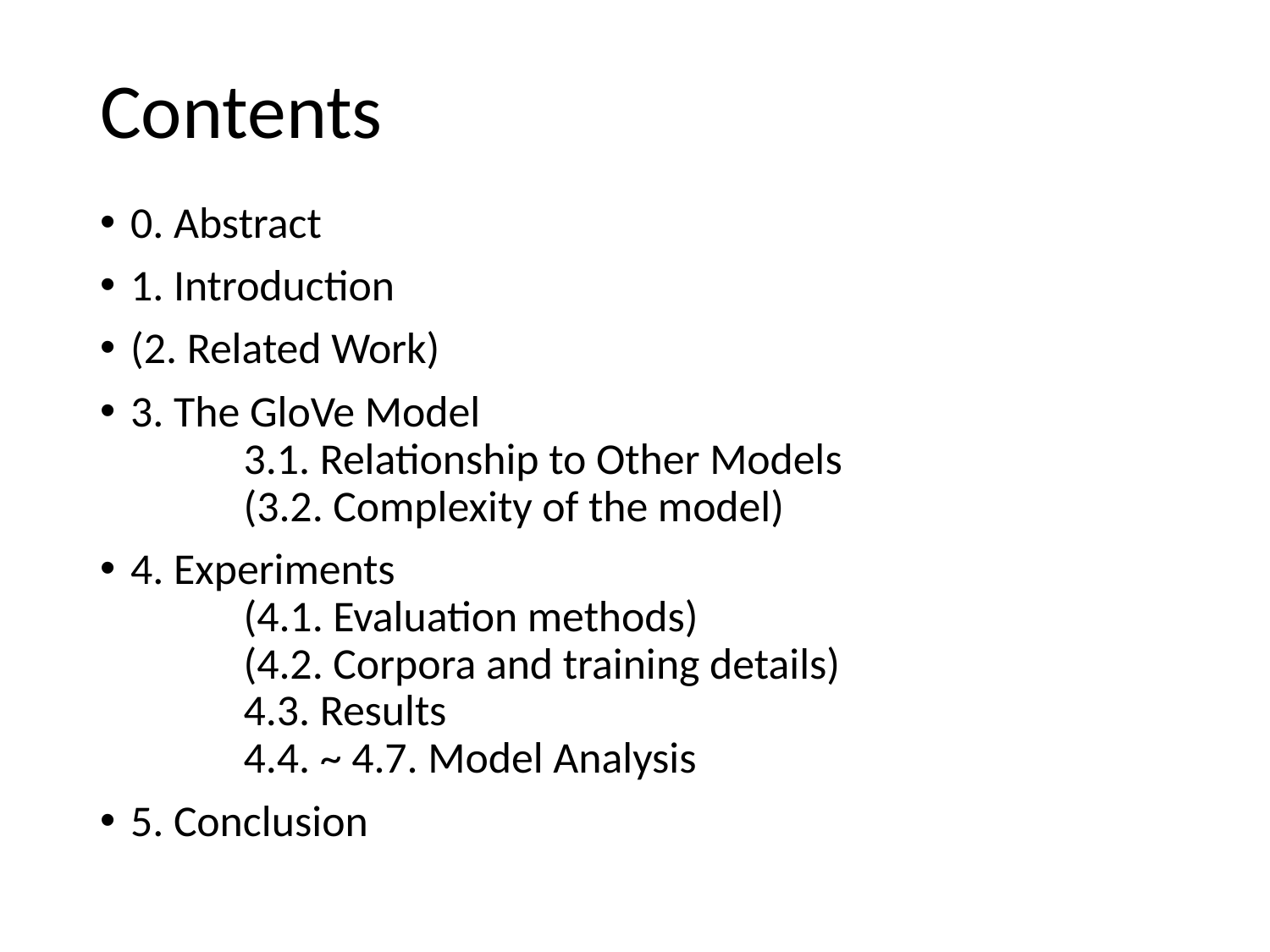

# Contents
0. Abstract
1. Introduction
(2. Related Work)
3. The GloVe Model
	3.1. Relationship to Other Models
	(3.2. Complexity of the model)
4. Experiments
	(4.1. Evaluation methods)
	(4.2. Corpora and training details)
	4.3. Results
	4.4. ~ 4.7. Model Analysis
5. Conclusion